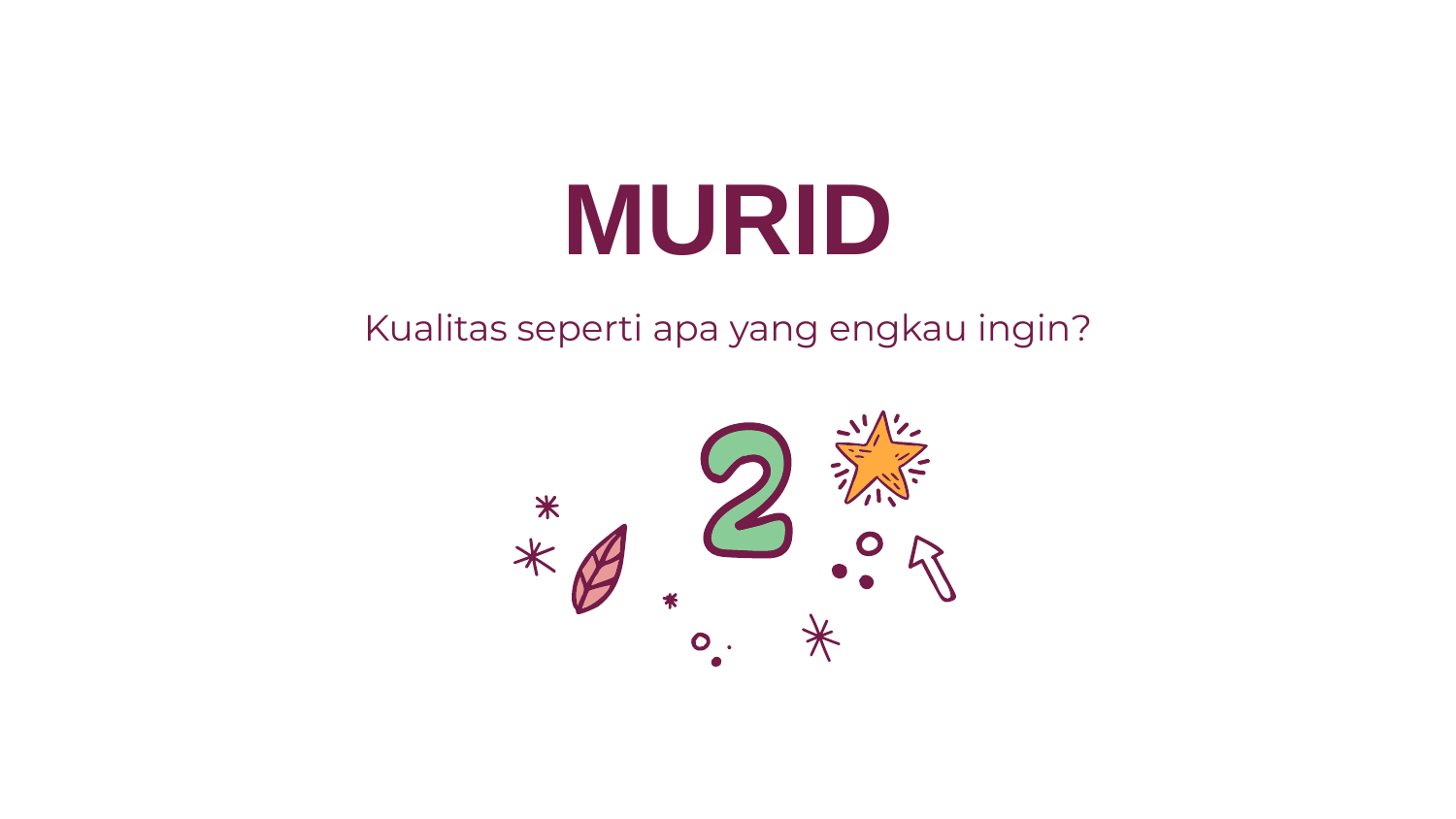

# MURID
Kualitas seperti apa yang engkau ingin?